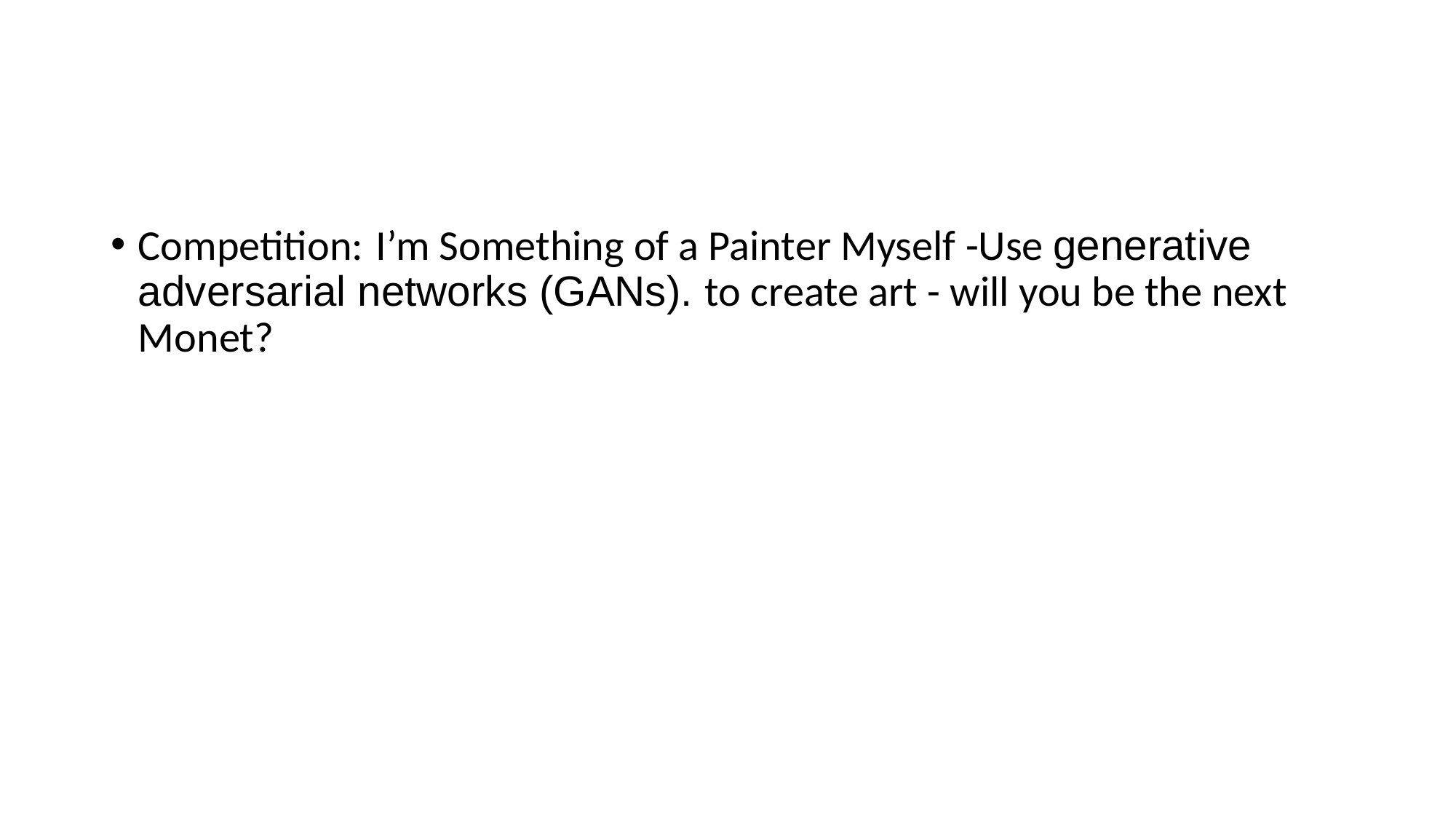

#
Competition:  I’m Something of a Painter Myself -Use generative adversarial networks (GANs). to create art - will you be the next Monet?